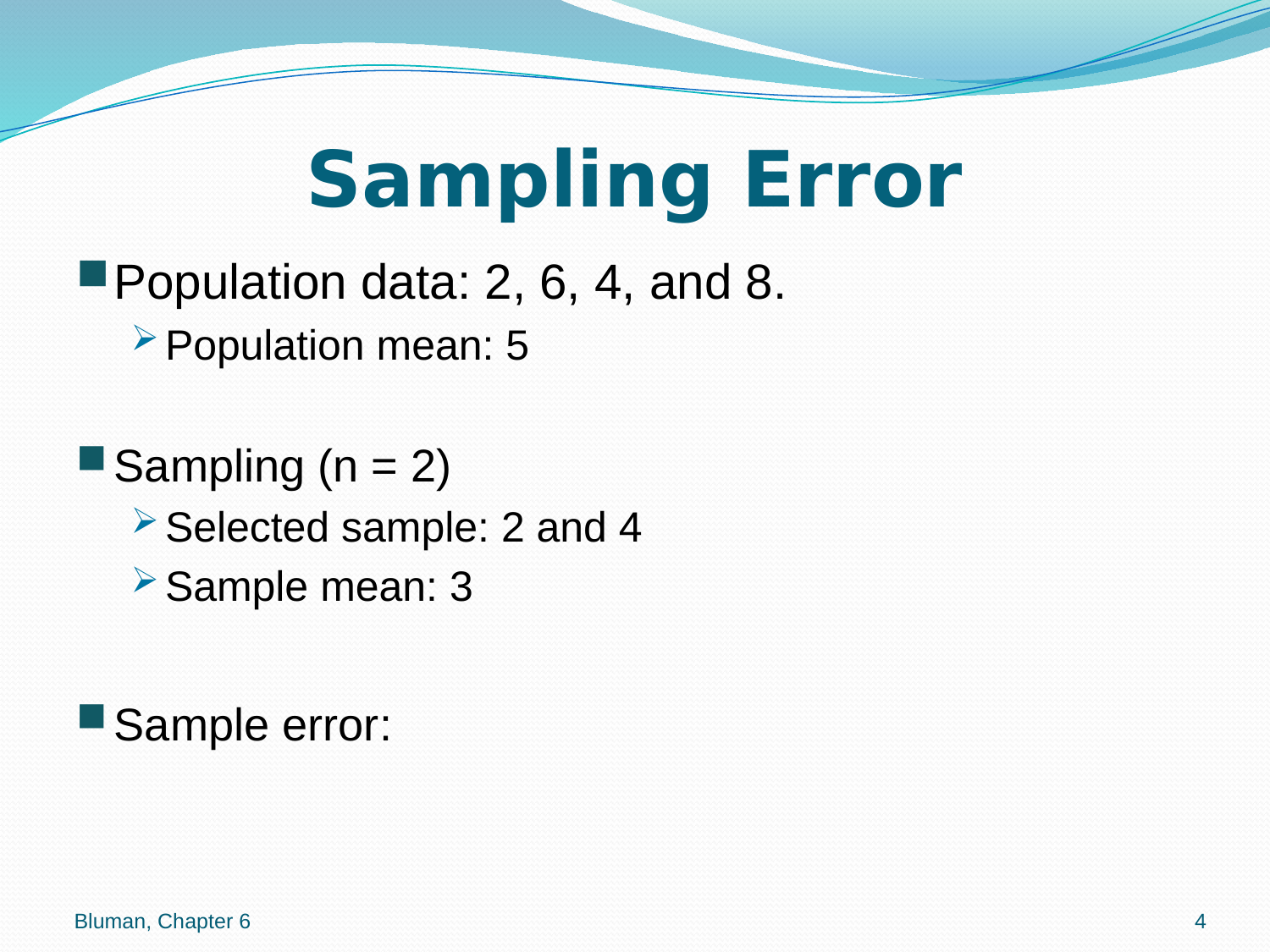

# Sampling Error
Population data: 2, 6, 4, and 8.
Population mean: 5

Sampling (n = 2)
Selected sample: 2 and 4
Sample mean: 3

Sample error:

Bluman, Chapter 6
4